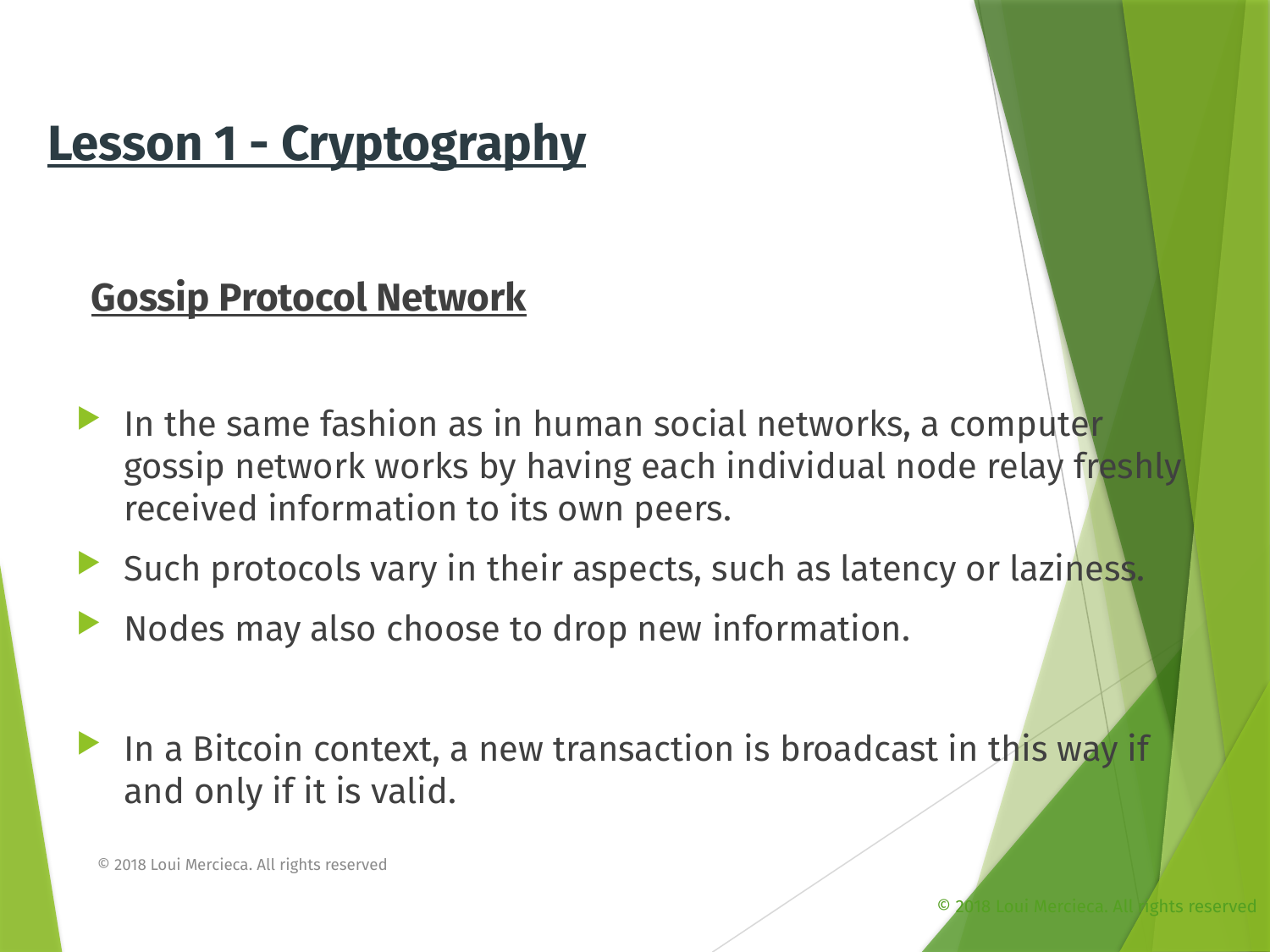

Lesson 1 - Cryptography
Gossip Protocol Network

In the same fashion as in human social networks, a computer gossip network works by having each individual node relay freshly received information to its own peers.
Such protocols vary in their aspects, such as latency or laziness.
Nodes may also choose to drop new information.

In a Bitcoin context, a new transaction is broadcast in this way if and only if it is valid.

© 2018 Loui Mercieca. All rights reserved
© 2018 Loui Mercieca. All rights reserved